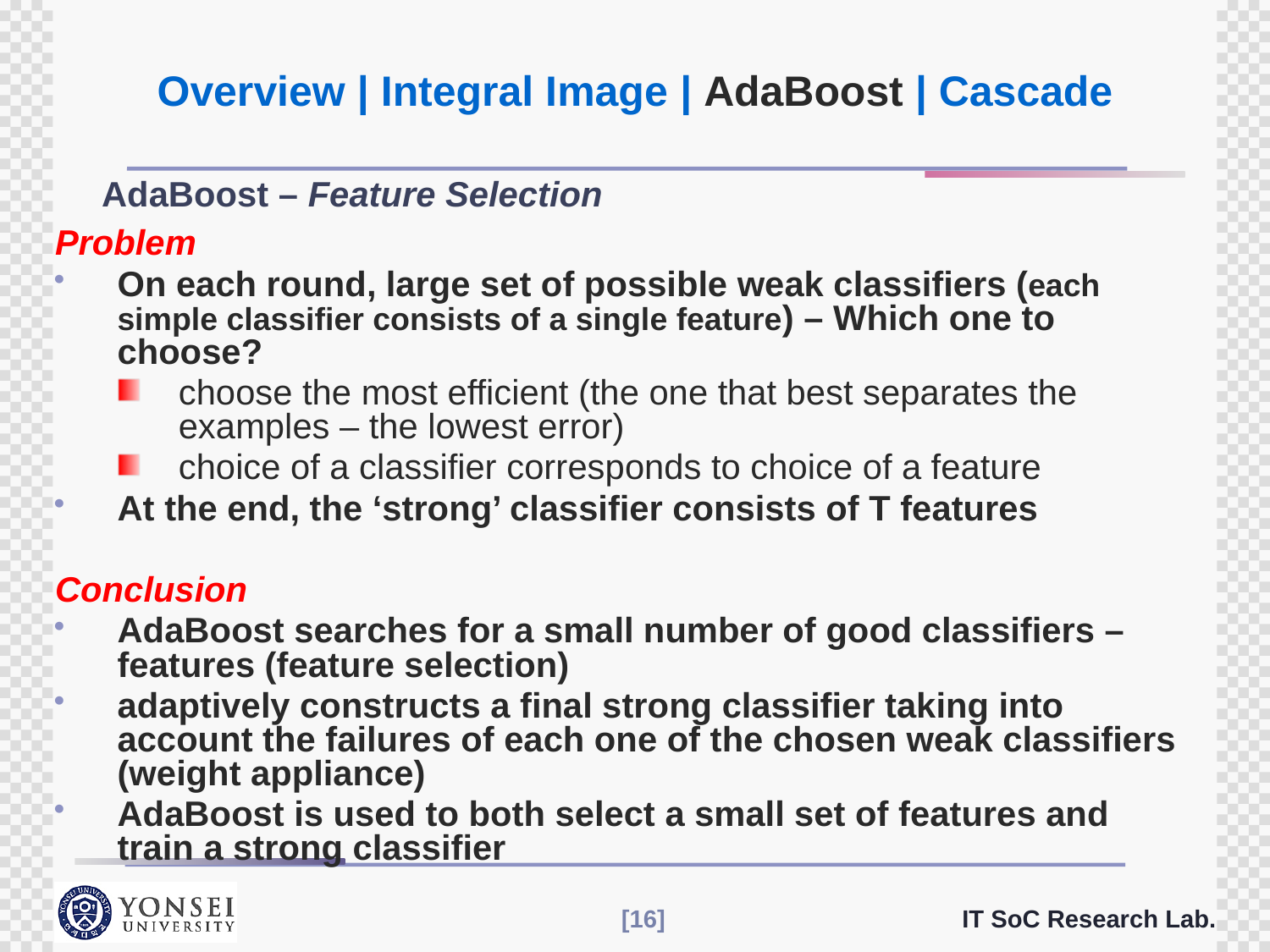

Overview | Integral Image | AdaBoost | Cascade
# AdaBoost – Feature Selection
Problem
On each round, large set of possible weak classifiers (each simple classifier consists of a single feature) – Which one to choose?
choose the most efficient (the one that best separates the examples – the lowest error)
choice of a classifier corresponds to choice of a feature
At the end, the ‘strong’ classifier consists of T features

Conclusion
AdaBoost searches for a small number of good classifiers – features (feature selection)
adaptively constructs a final strong classifier taking into account the failures of each one of the chosen weak classifiers (weight appliance)
AdaBoost is used to both select a small set of features and train a strong classifier
[16]